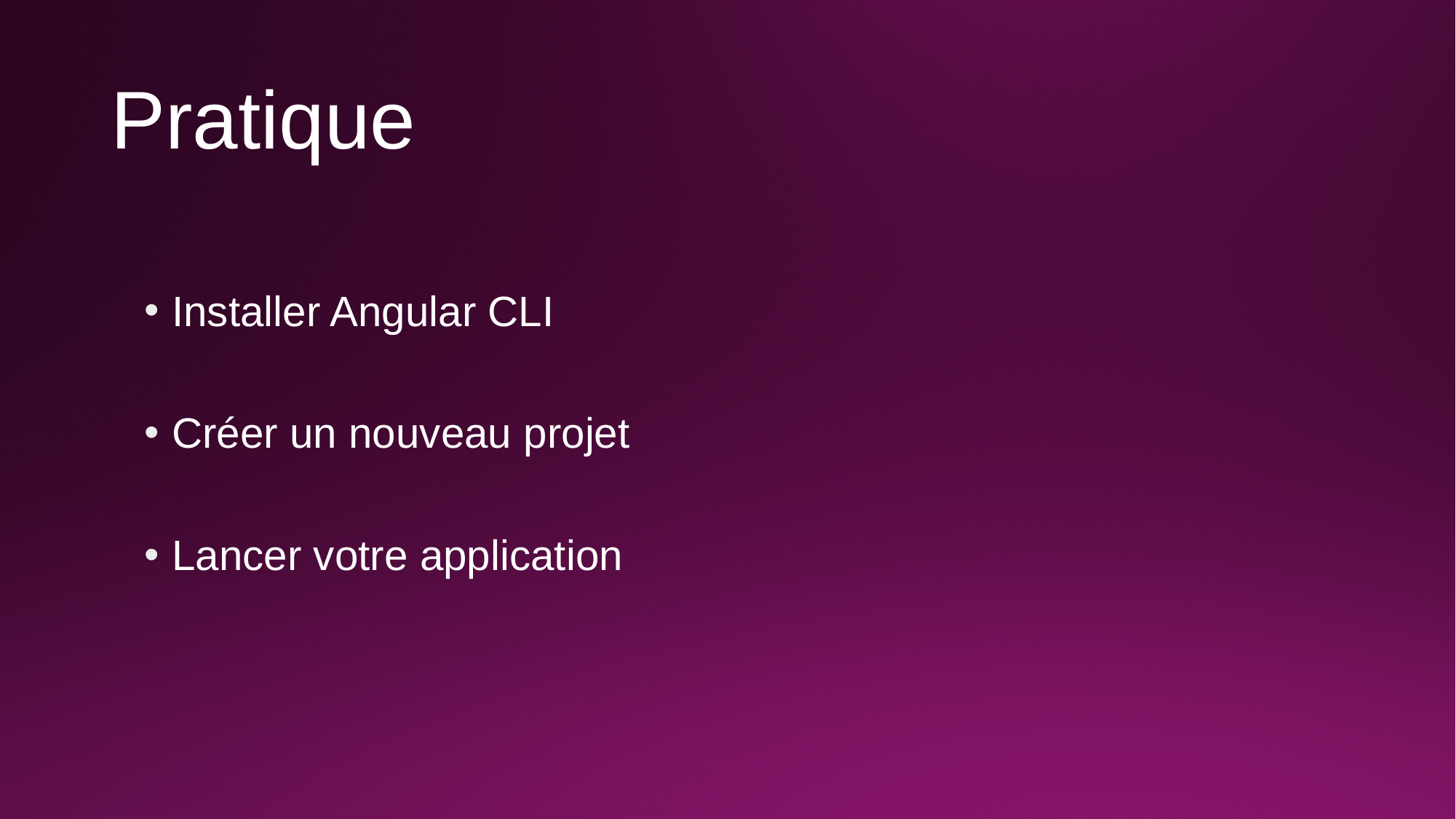

# Pratique

Installer Angular CLI

Créer un nouveau projet

Lancer votre application